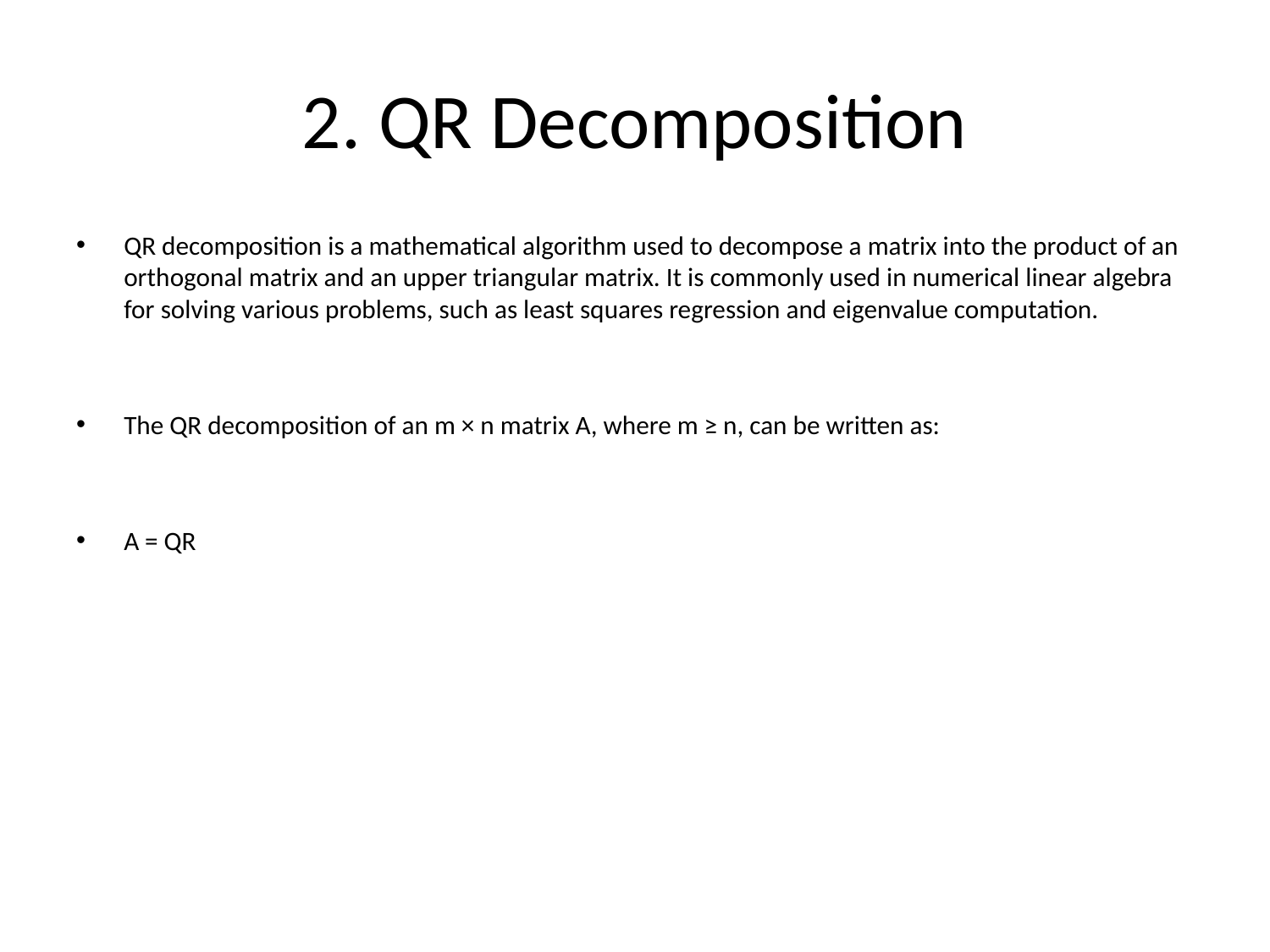

# 2. QR Decomposition
QR decomposition is a mathematical algorithm used to decompose a matrix into the product of an orthogonal matrix and an upper triangular matrix. It is commonly used in numerical linear algebra for solving various problems, such as least squares regression and eigenvalue computation.

The QR decomposition of an m × n matrix A, where m ≥ n, can be written as:

A = QR